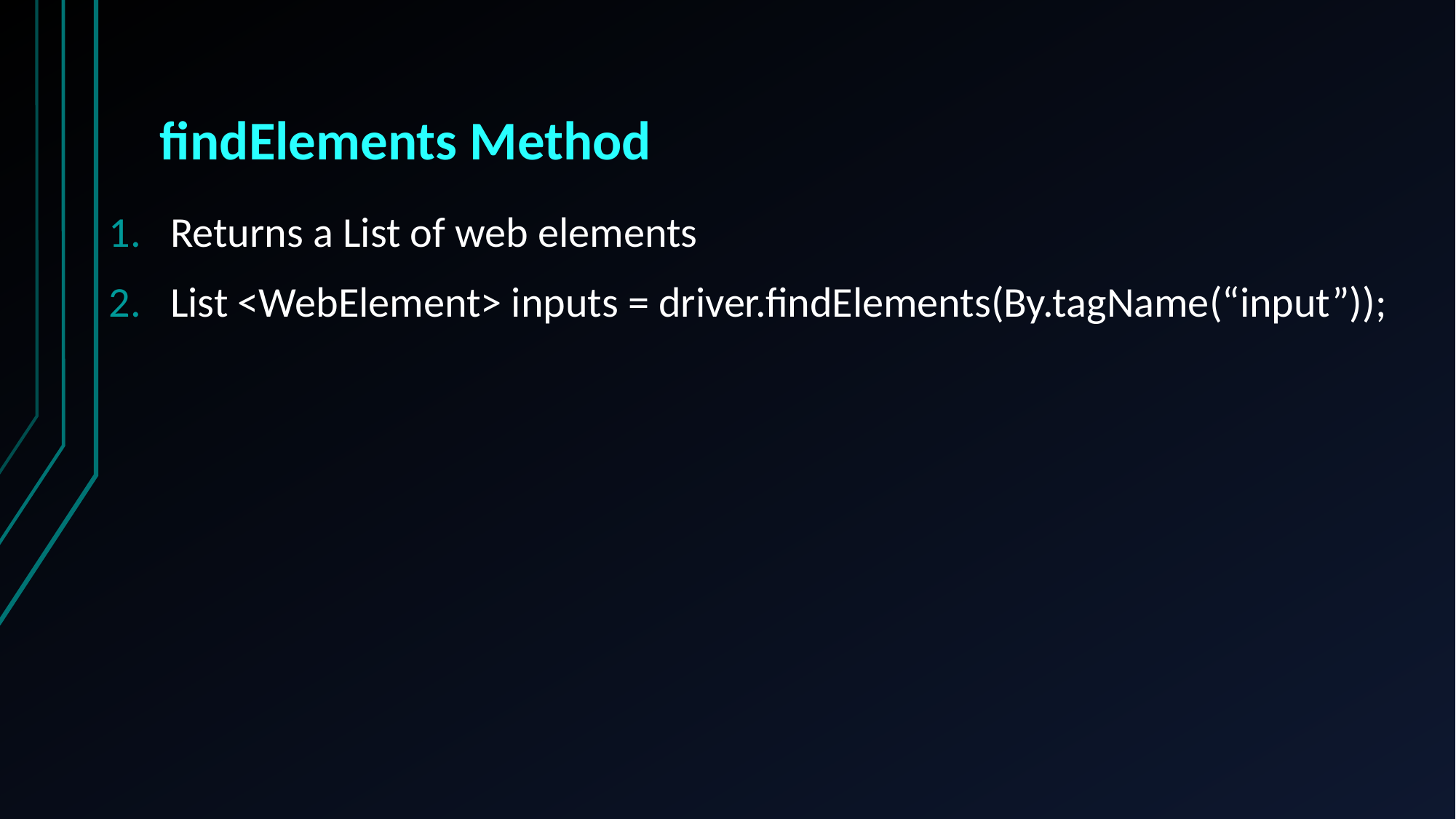

# findElements Method
Returns a List of web elements
List <WebElement> inputs = driver.findElements(By.tagName(“input”));